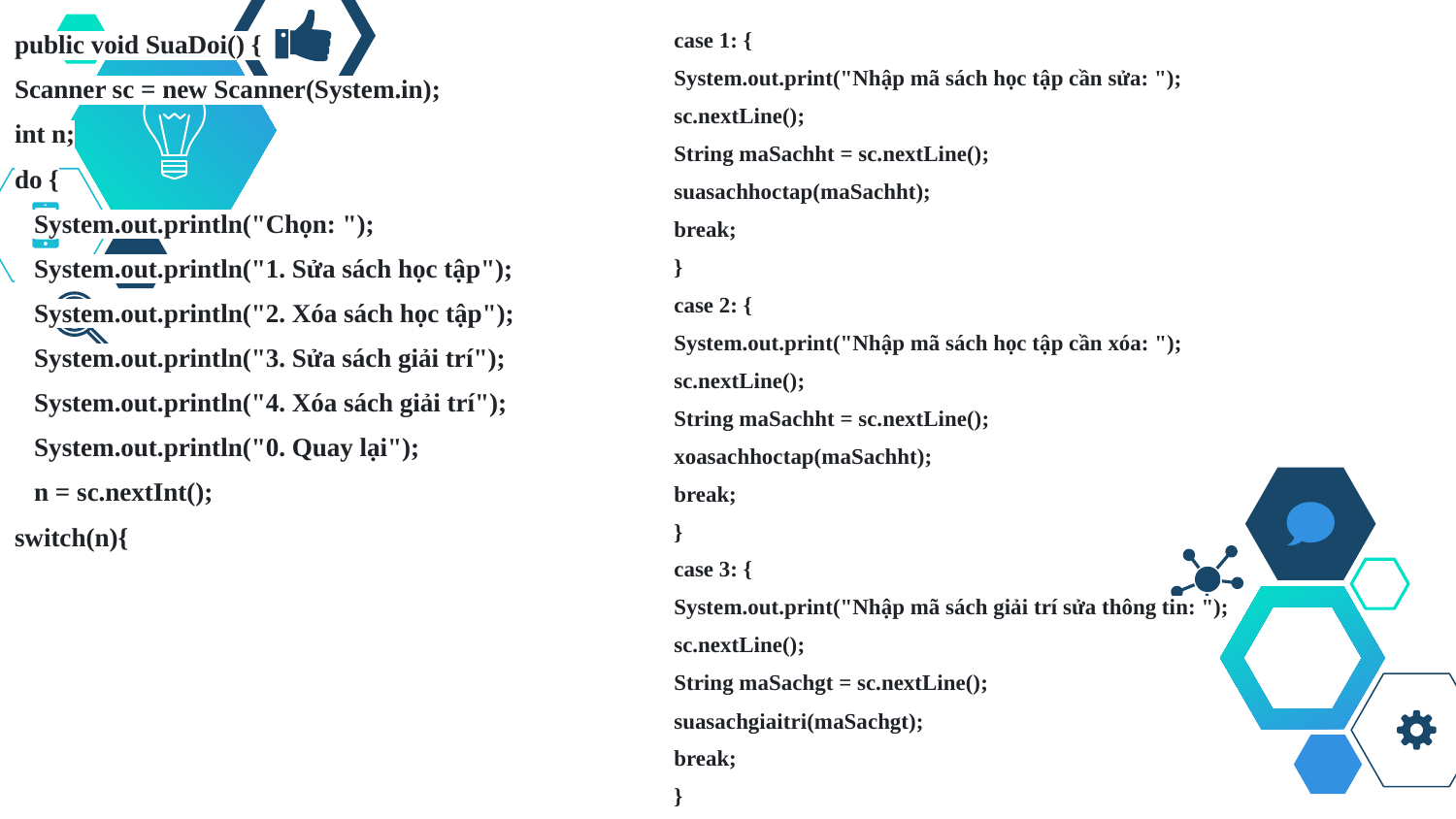

public void SuaDoi() {
Scanner sc = new Scanner(System.in);
int n;
do {
   System.out.println("Chọn: ");
   System.out.println("1. Sửa sách học tập");
   System.out.println("2. Xóa sách học tập");
   System.out.println("3. Sửa sách giải trí");
   System.out.println("4. Xóa sách giải trí");
   System.out.println("0. Quay lại");
   n = sc.nextInt();
switch(n){

case 1: {
System.out.print("Nhập mã sách học tập cần sửa: ");
sc.nextLine();
String maSachht = sc.nextLine();
suasachhoctap(maSachht);
break;
}
case 2: {
System.out.print("Nhập mã sách học tập cần xóa: ");
sc.nextLine();
String maSachht = sc.nextLine();
xoasachhoctap(maSachht);
break;
}
case 3: {
System.out.print("Nhập mã sách giải trí sửa thông tin: ");
sc.nextLine();
String maSachgt = sc.nextLine();
suasachgiaitri(maSachgt);
break;
}